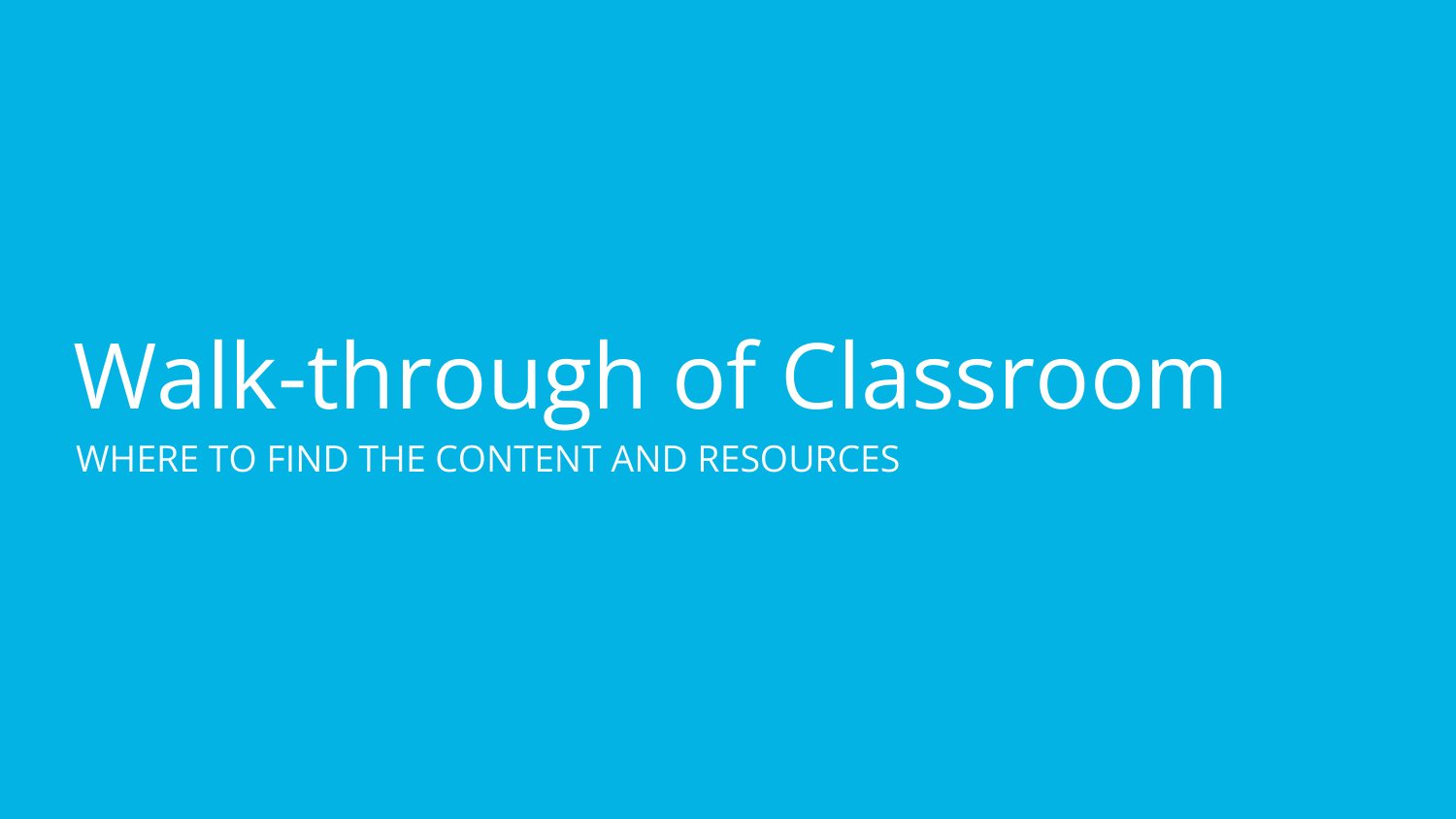

# Walk-through of Classroom
WHERE TO FIND THE CONTENT AND RESOURCES